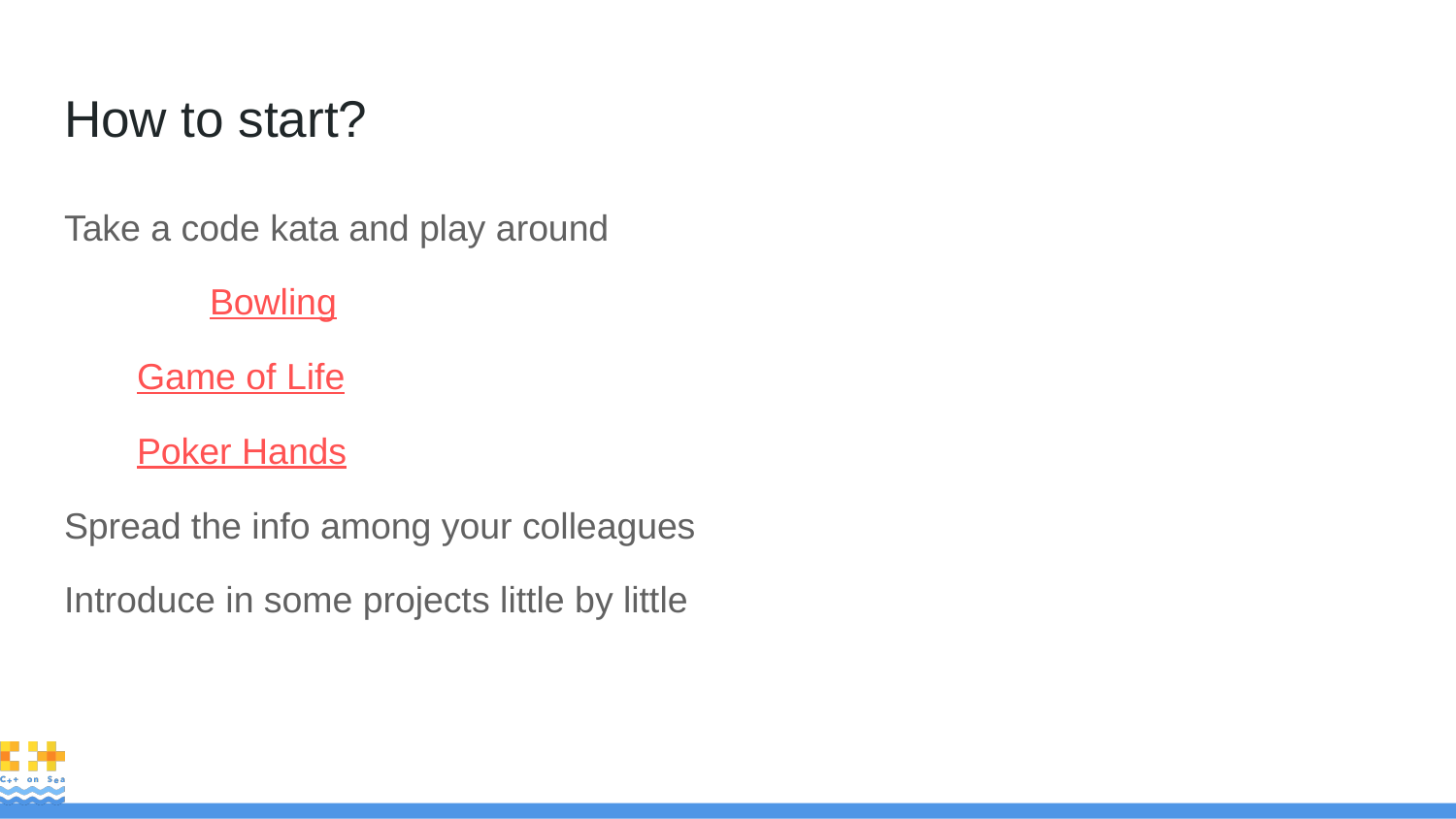

# How to start?
Take a code kata and play around
	Bowling
Game of Life
Poker Hands
Spread the info among your colleagues
Introduce in some projects little by little